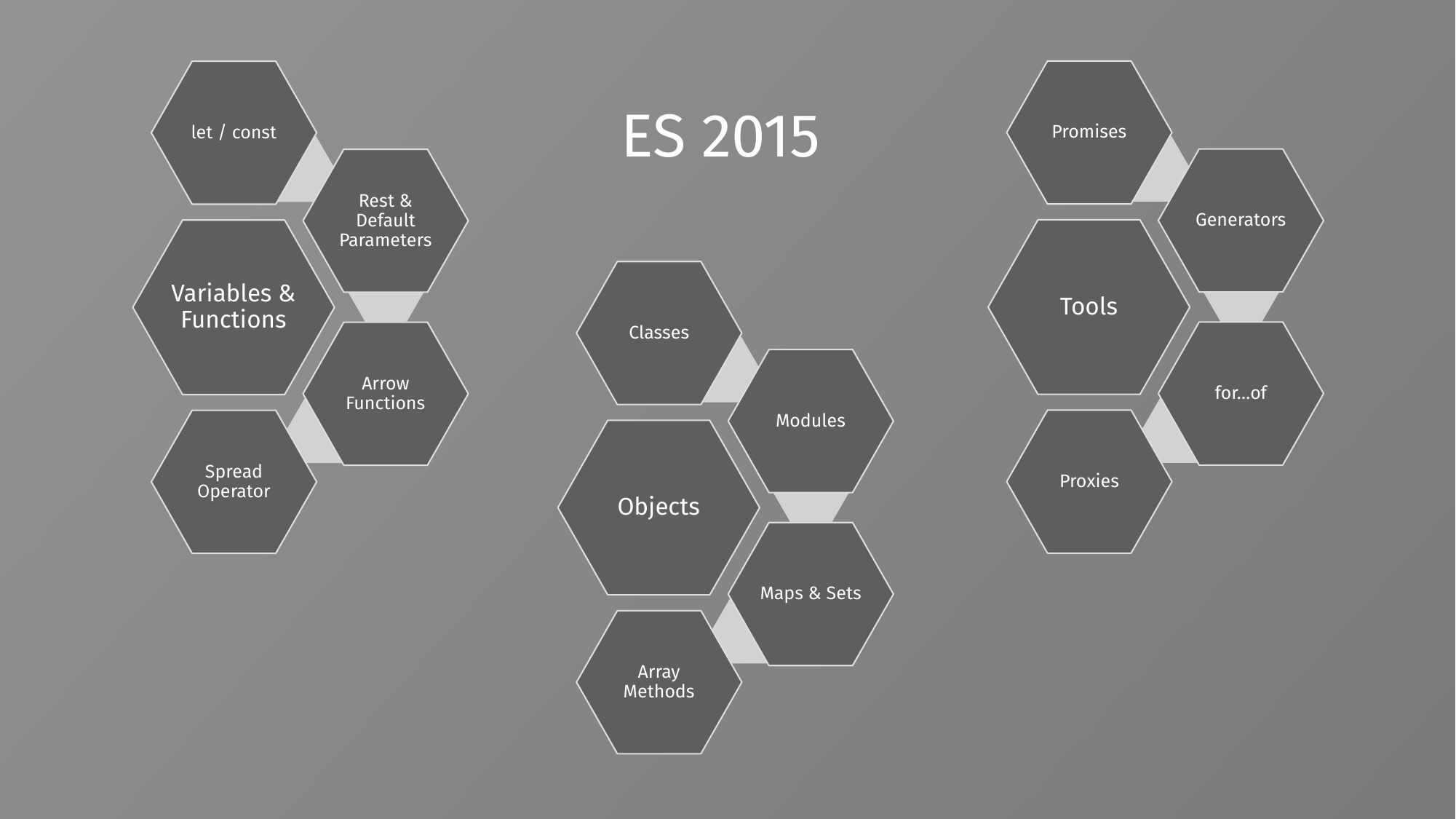

Tools
Promises
Generators
for…of
Proxies
Variables & Functions
let / const
Rest & Default Parameters
Arrow Functions
Spread Operator
# ES 2015
Objects
Classes
Modules
Maps & Sets
Array Methods